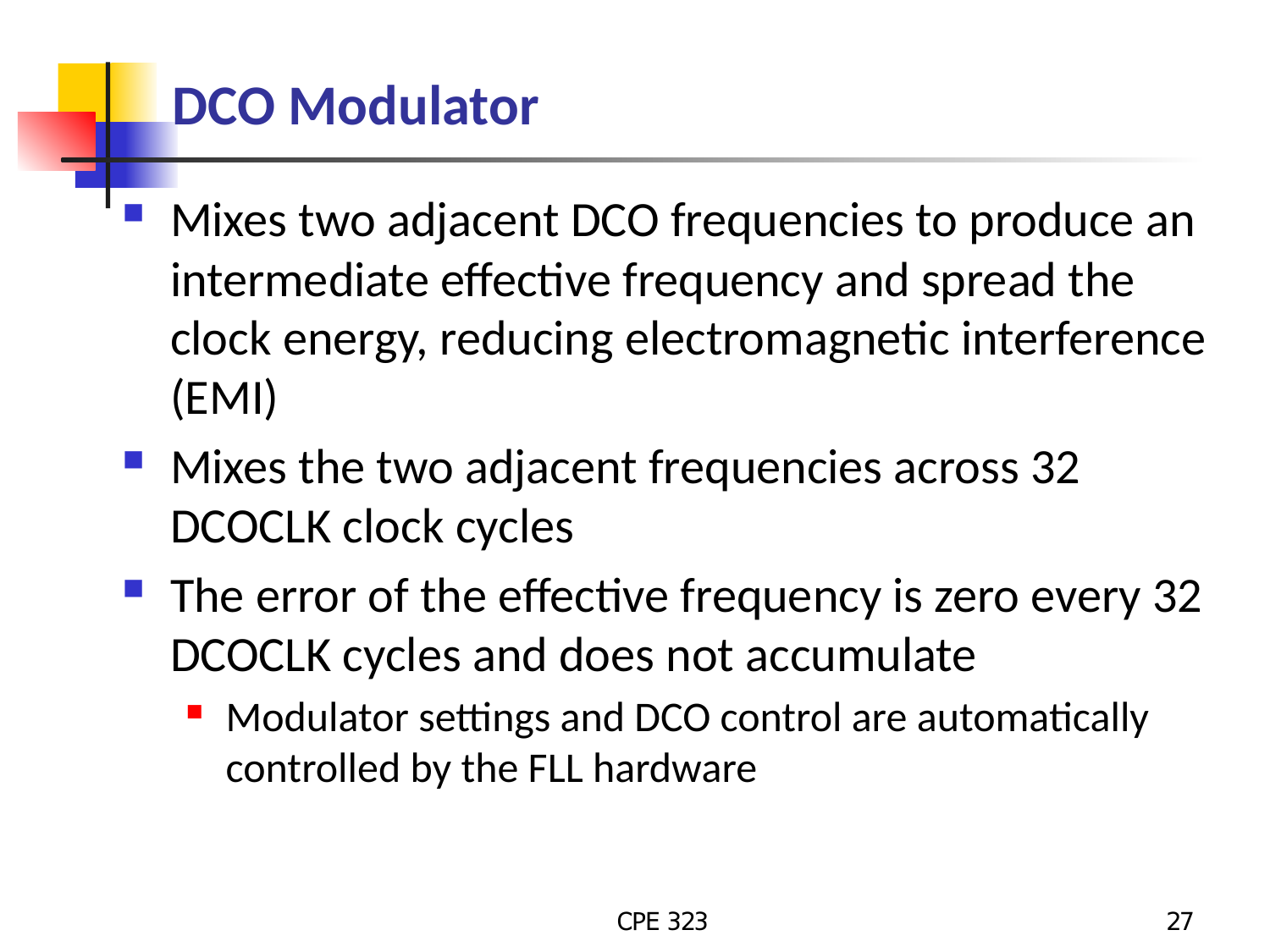

# DCO Modulator
Mixes two adjacent DCO frequencies to produce an intermediate effective frequency and spread the clock energy, reducing electromagnetic interference (EMI)
Mixes the two adjacent frequencies across 32 DCOCLK clock cycles
The error of the effective frequency is zero every 32 DCOCLK cycles and does not accumulate
Modulator settings and DCO control are automatically controlled by the FLL hardware
CPE 323
27